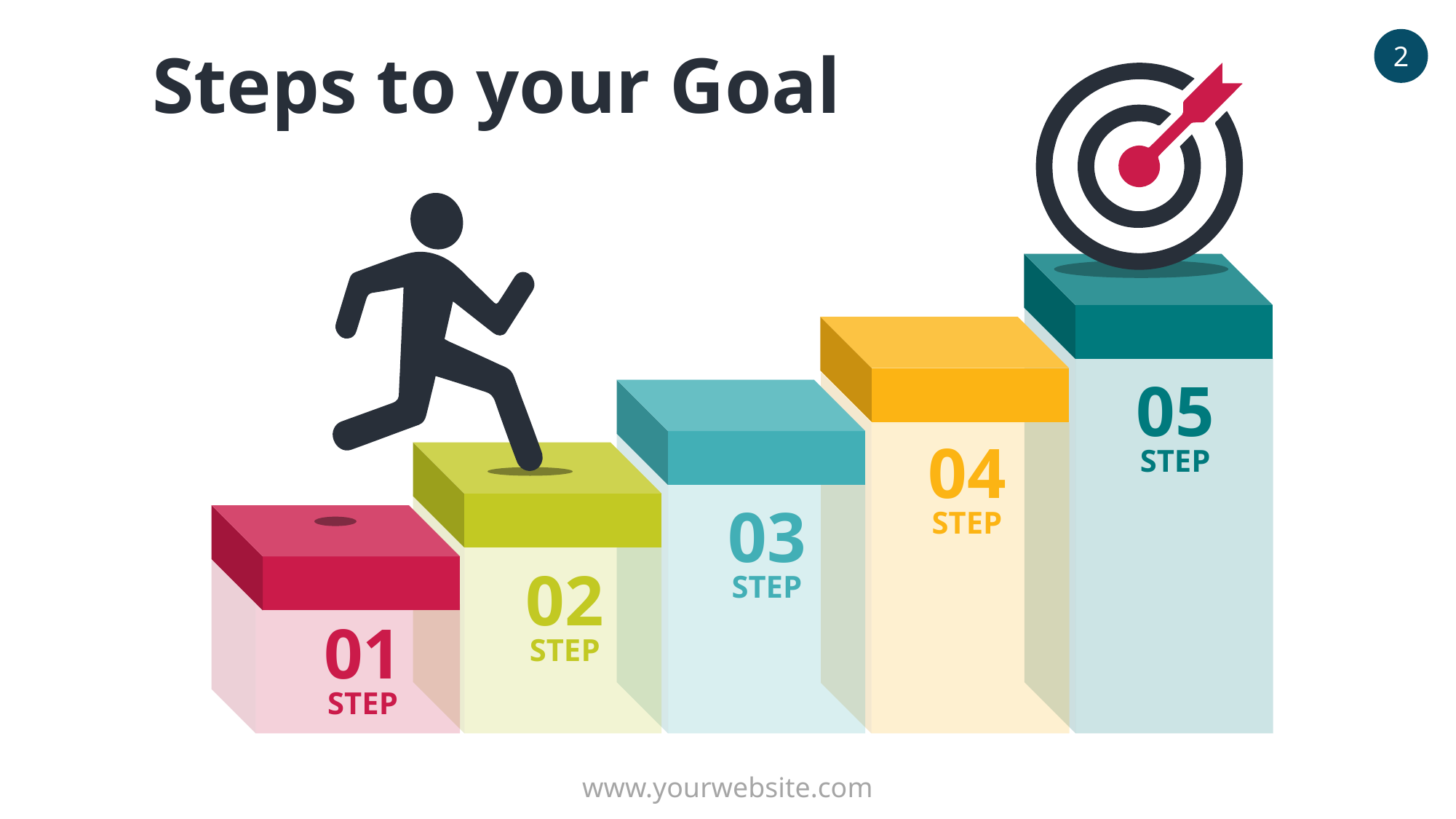

2
Steps to your Goal

05

04

STEP

03

STEP

02

STEP
01
STEP
STEP
www.yourwebsite.com